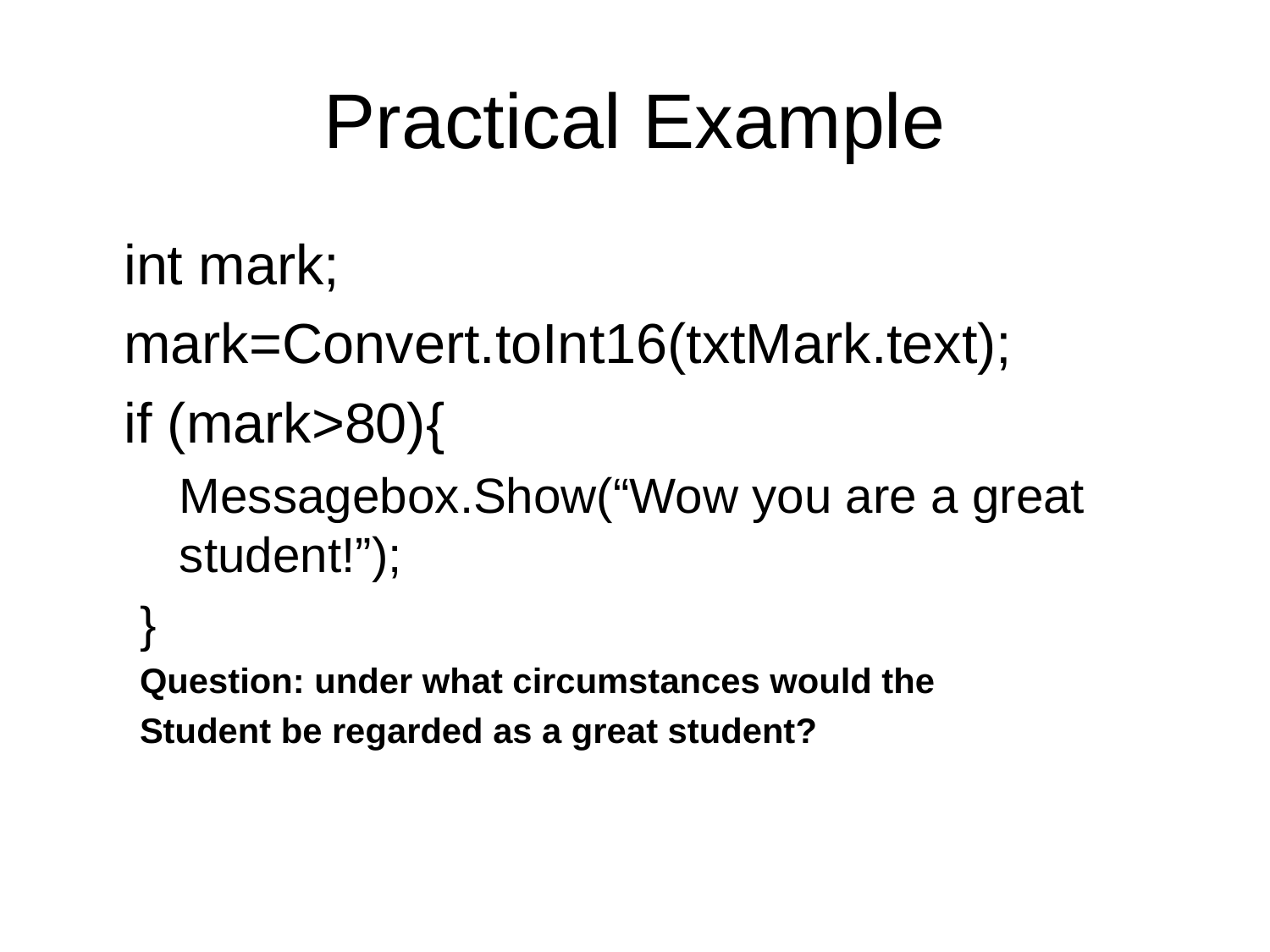

# Practical Example
	int mark;
	mark=Convert.toInt16(txtMark.text);
	if (mark>80){
	Messagebox.Show(“Wow you are a great student!”);
}
Question: under what circumstances would the
Student be regarded as a great student?